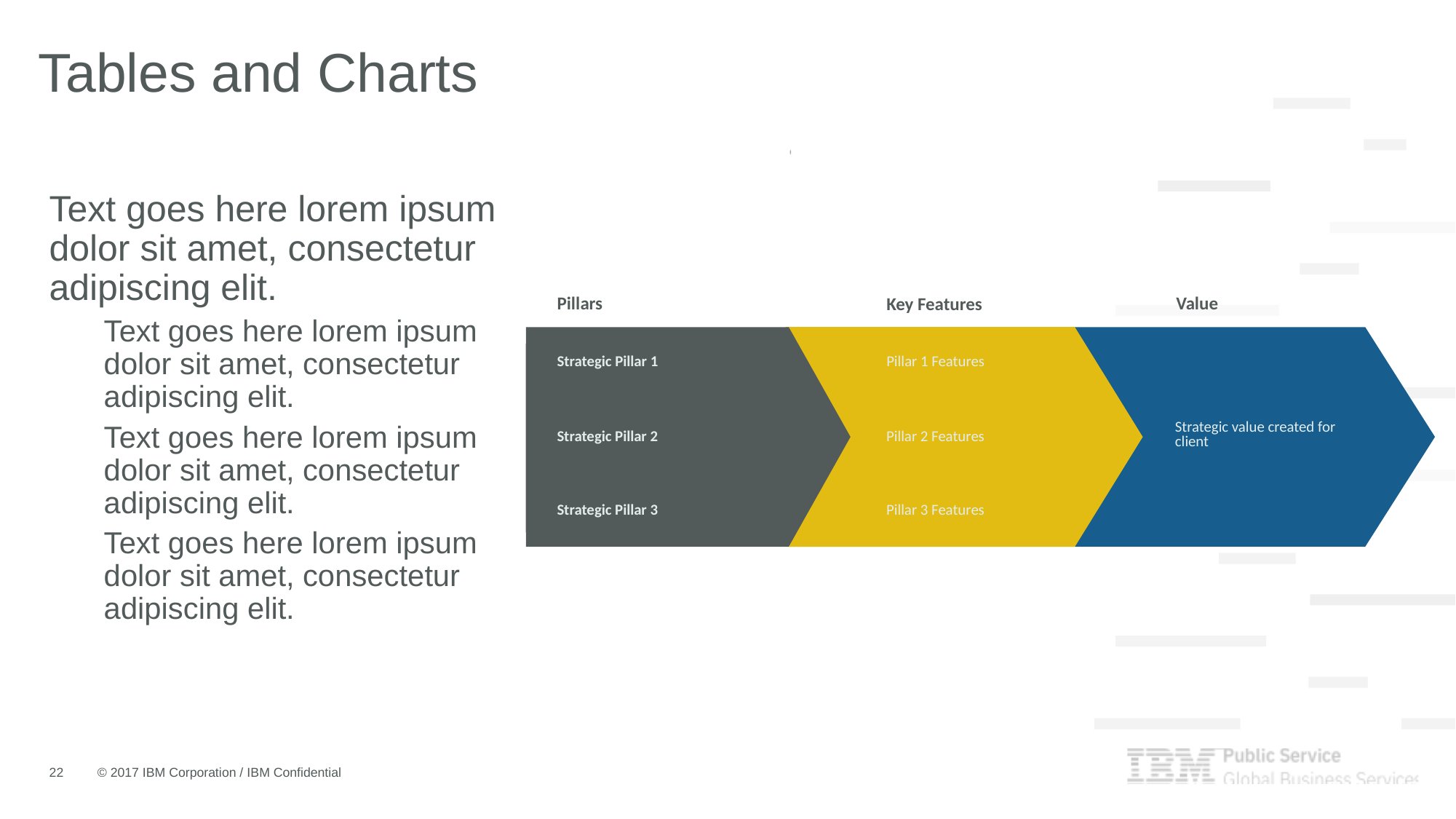

Tables and Charts
Text goes here lorem ipsum dolor sit amet, consectetur adipiscing elit.
Text goes here lorem ipsum dolor sit amet, consectetur adipiscing elit.
Text goes here lorem ipsum dolor sit amet, consectetur adipiscing elit.
Text goes here lorem ipsum dolor sit amet, consectetur adipiscing elit.
Value
Pillars
Key Features

Strategic Pillar 1
Pillar 1 Features
Strategic value created for client
Strategic Pillar 2
Pillar 2 Features
Strategic Pillar 3
Pillar 3 Features
22
© 2017 IBM Corporation / IBM Confidential